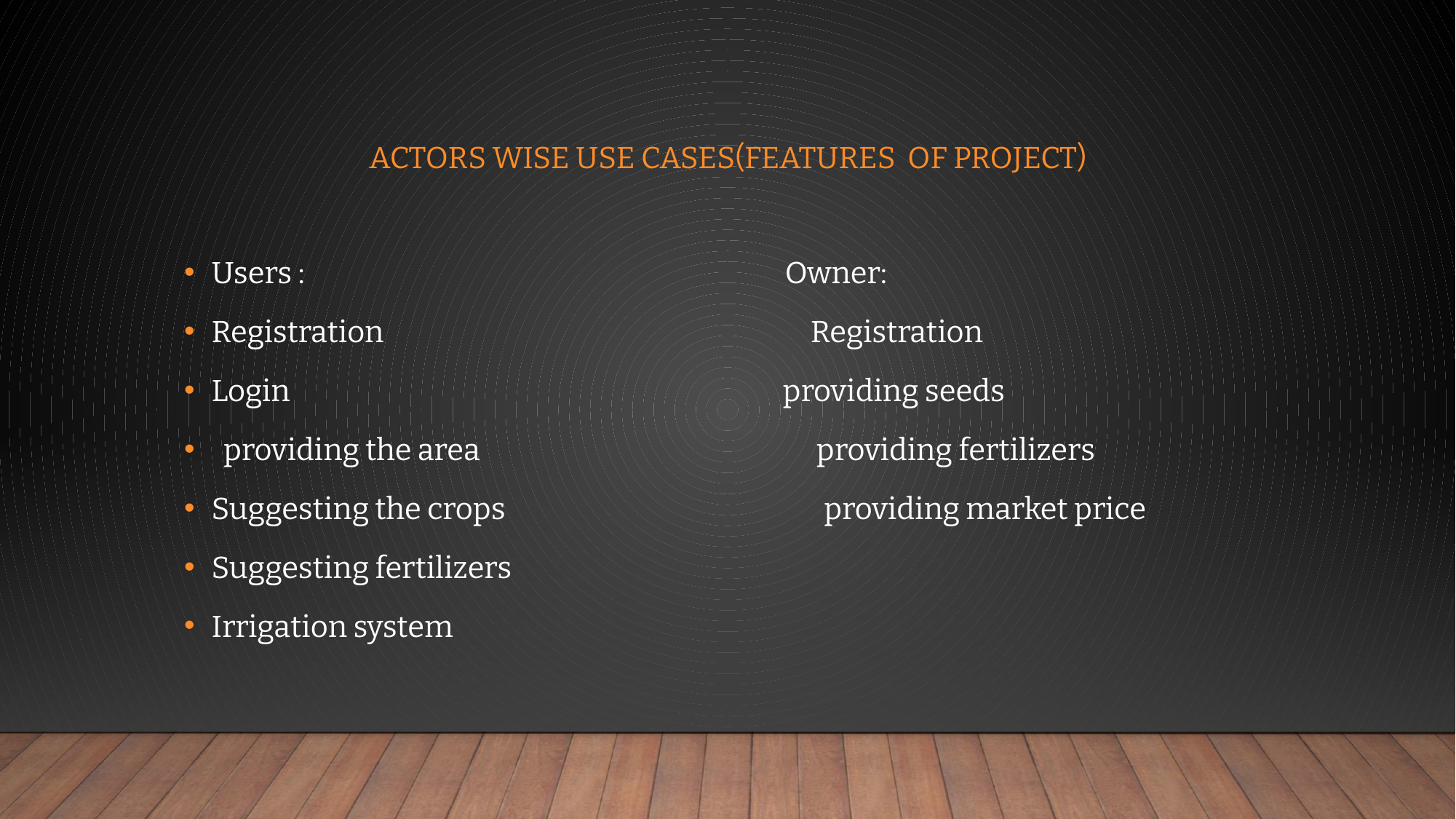

# Actors wise use cases(features  of project)
Users :                                                                                Owner:
Registration                                                                       Registration
Login                                                                                  providing seeds
  providing the area                                                        providing fertilizers
Suggesting the crops                                                     providing market price
Suggesting fertilizers
Irrigation system